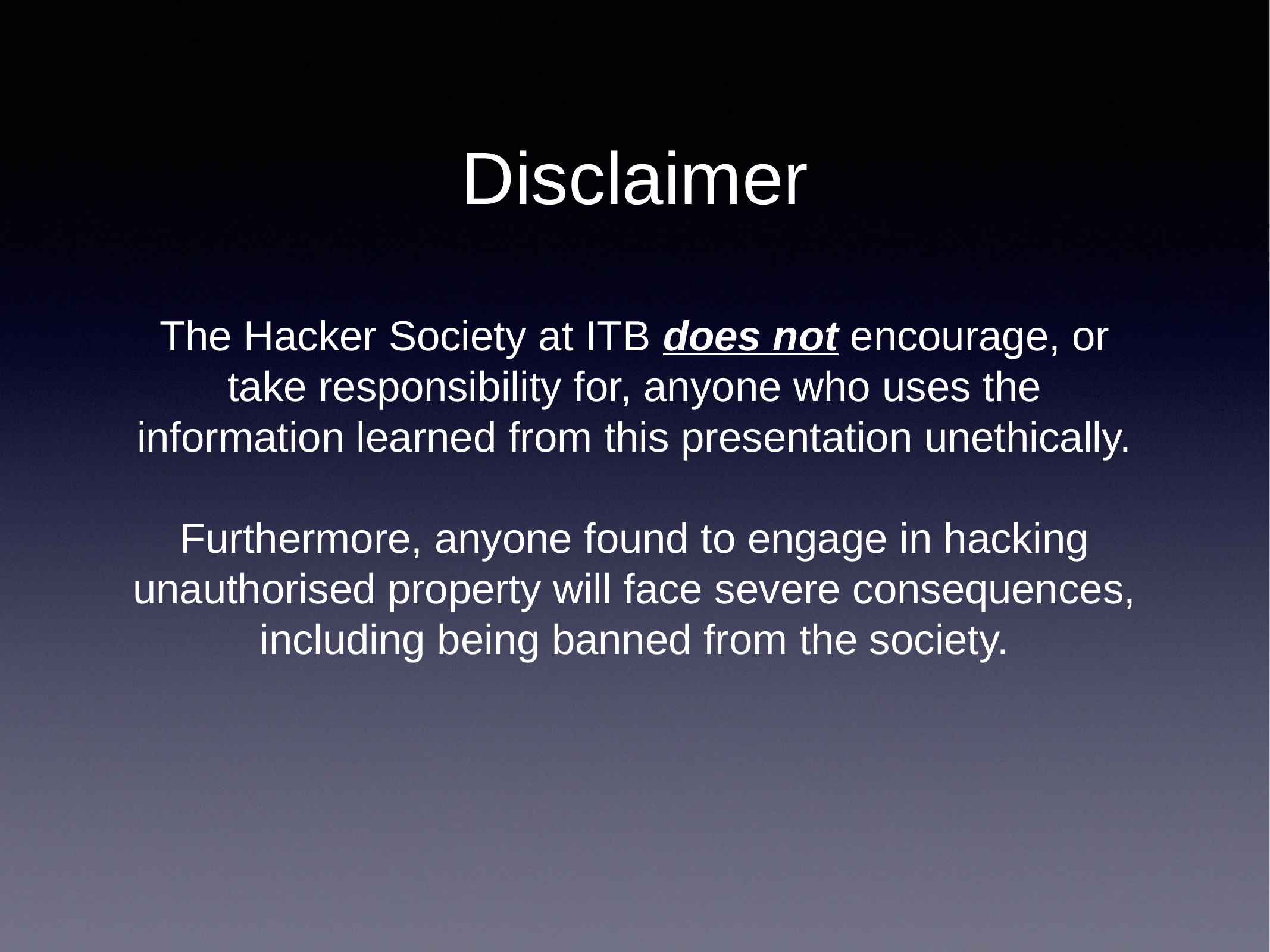

# Disclaimer

The Hacker Society at ITB does not encourage, or take responsibility for, anyone who uses the information learned from this presentation unethically.

Furthermore, anyone found to engage in hacking unauthorised property will face severe consequences, including being banned from the society.